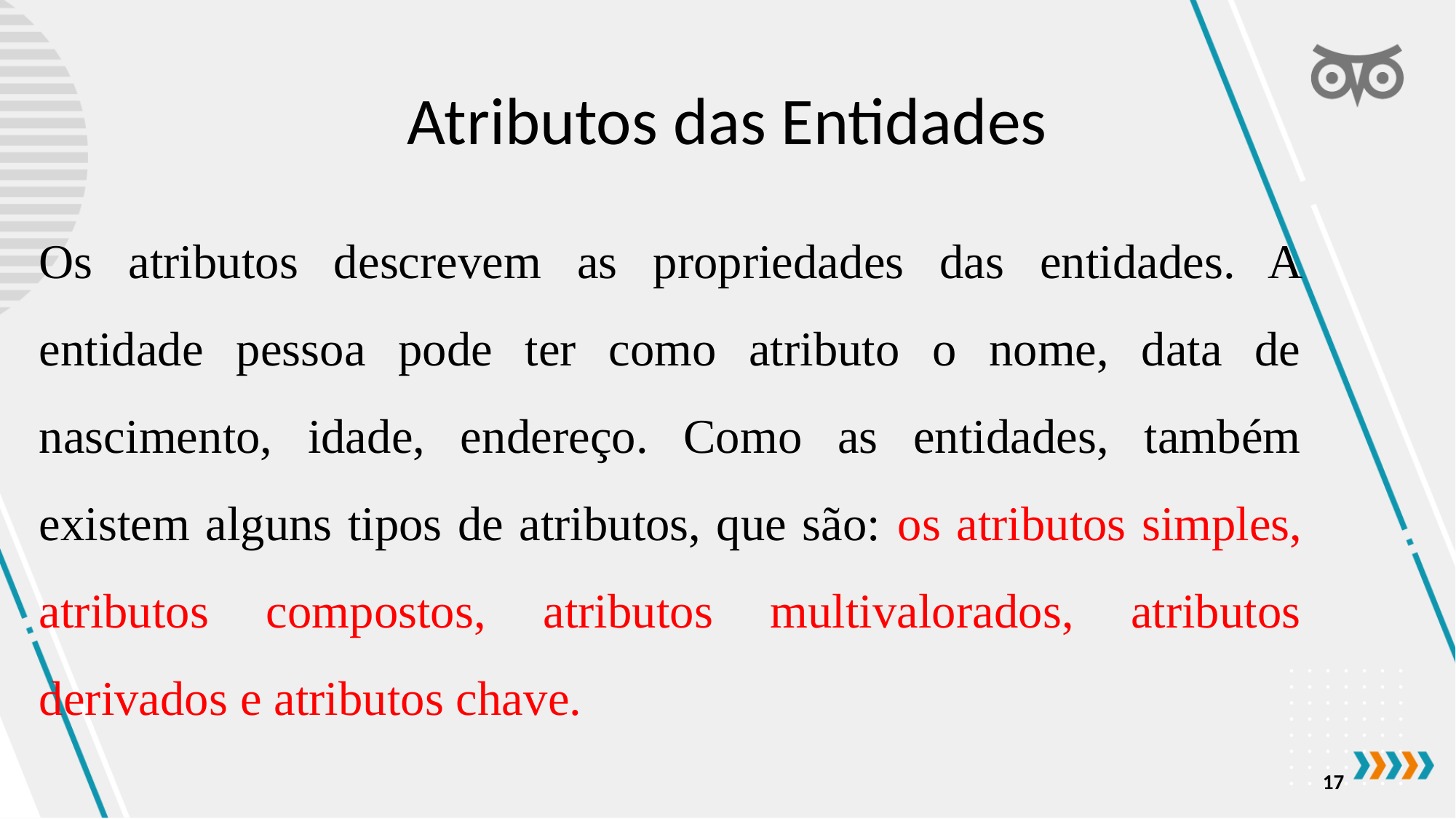

# Atributos das Entidades
Os atributos descrevem as propriedades das entidades. A entidade pessoa pode ter como atributo o nome, data de nascimento, idade, endereço. Como as entidades, também existem alguns tipos de atributos, que são: os atributos simples, atributos compostos, atributos multivalorados, atributos derivados e atributos chave.
17